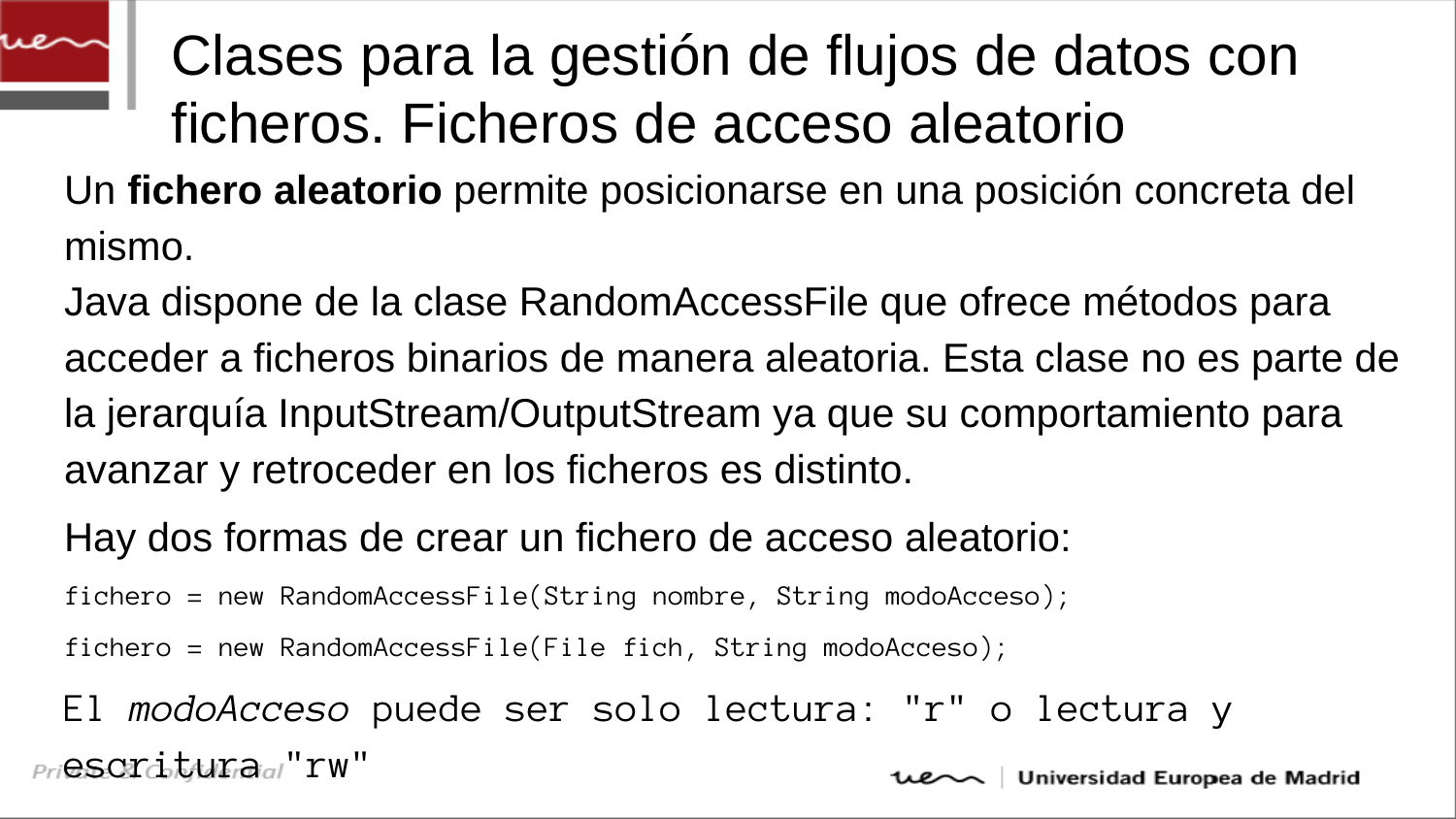

# Clases para la gestión de flujos de datos con ficheros. Ficheros de acceso aleatorio
Un fichero aleatorio permite posicionarse en una posición concreta del mismo.
Java dispone de la clase RandomAccessFile que ofrece métodos para acceder a ficheros binarios de manera aleatoria. Esta clase no es parte de la jerarquía InputStream/OutputStream ya que su comportamiento para avanzar y retroceder en los ficheros es distinto.
Hay dos formas de crear un fichero de acceso aleatorio:
fichero = new RandomAccessFile(String nombre, String modoAcceso);
fichero = new RandomAccessFile(File fich, String modoAcceso);
El modoAcceso puede ser solo lectura: "r" o lectura y escritura "rw"